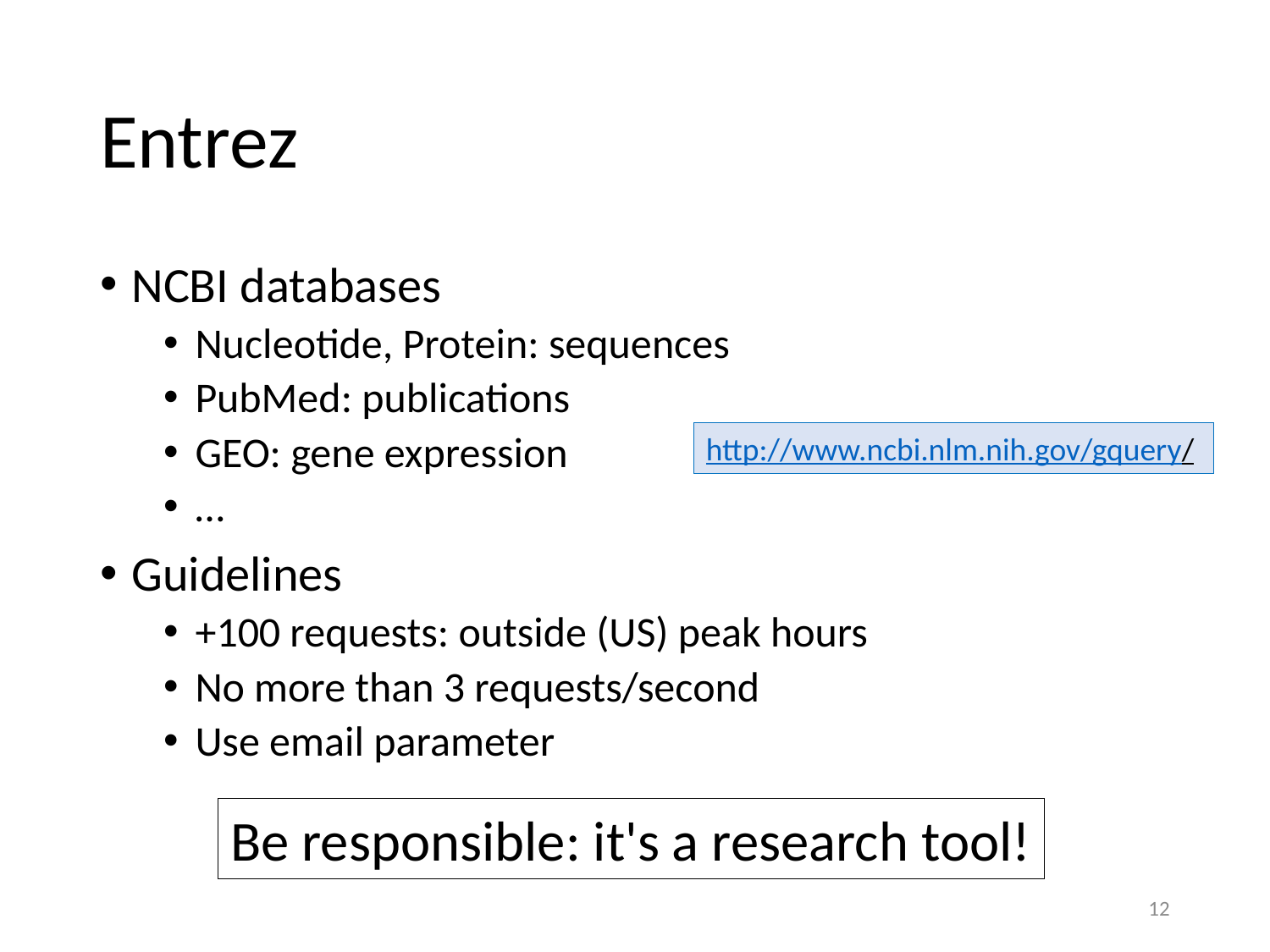

# Entrez
NCBI databases
Nucleotide, Protein: sequences
PubMed: publications
GEO: gene expression
…
Guidelines
+100 requests: outside (US) peak hours
No more than 3 requests/second
Use email parameter

http://www.ncbi.nlm.nih.gov/gquery/
Be responsible: it's a research tool!
12